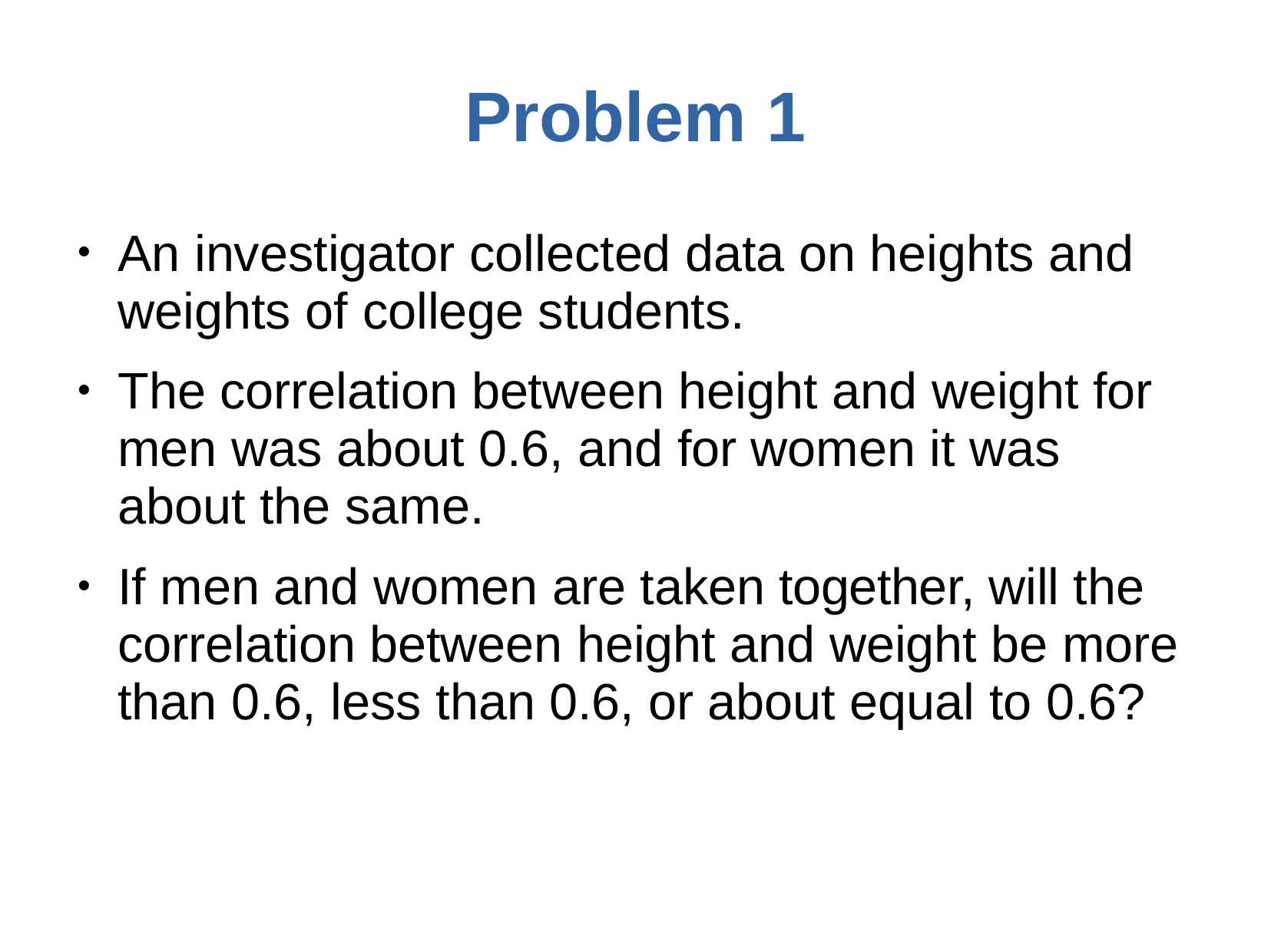

# Problem	1
An investigator collected data on heights and  weights of college students.
The correlation between height and weight for  men was about 0.6, and for women it was  about the same.
If men and women are taken together, will the  correlation between height and weight be more  than 0.6, less than 0.6, or about equal to 0.6?
●
●
●